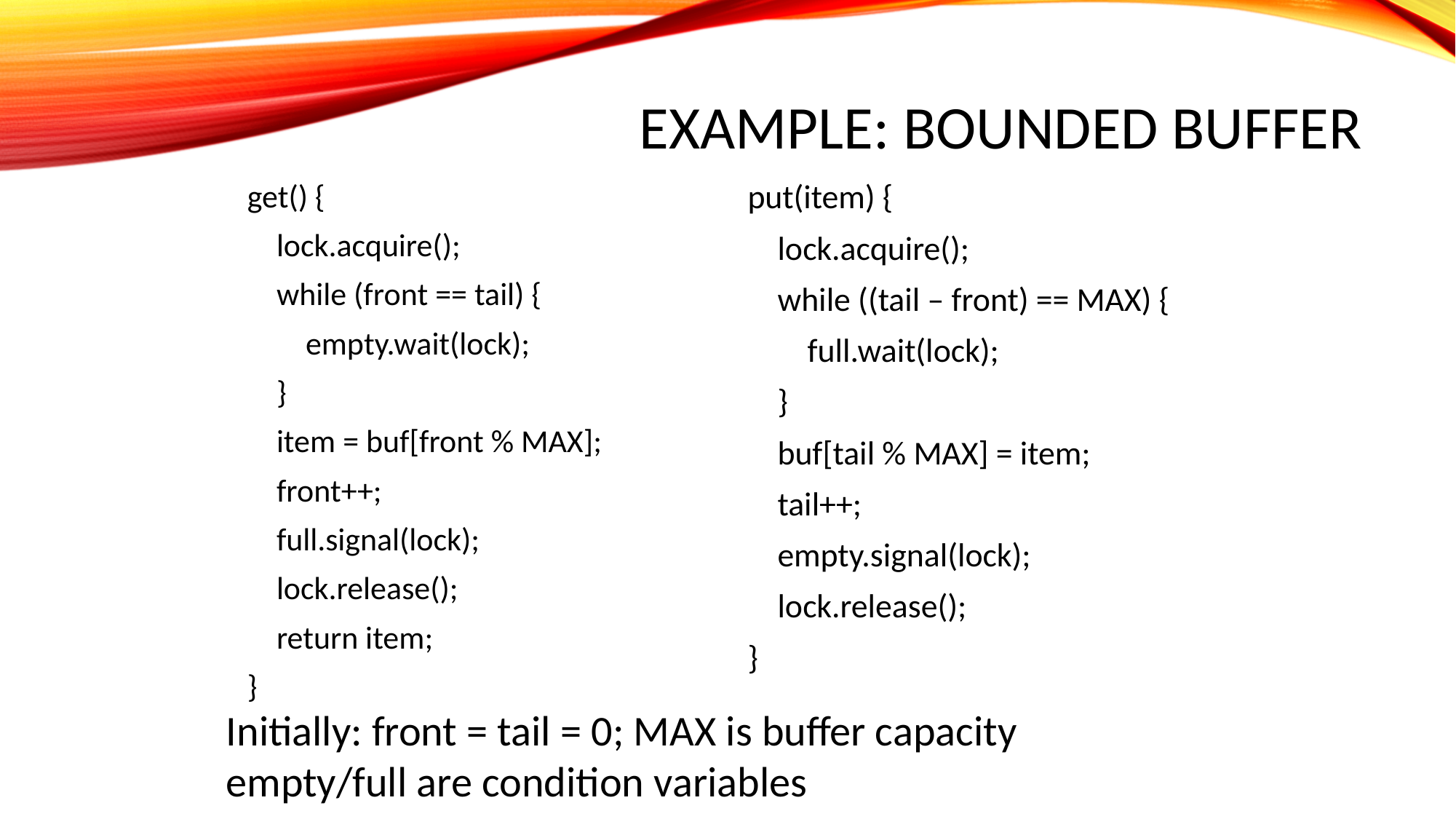

# Example: Bounded Buffer
get() {
    lock.acquire();
    while (front == tail) {
        empty.wait(lock);
    }
    item = buf[front % MAX];
    front++;
    full.signal(lock);
    lock.release();
    return item;
}
put(item) {
    lock.acquire();
    while ((tail – front) == MAX) {
        full.wait(lock);
    }
    buf[tail % MAX] = item;
    tail++;
    empty.signal(lock);
    lock.release();
}
Initially: front = tail = 0; MAX is buffer capacity
empty/full are condition variables